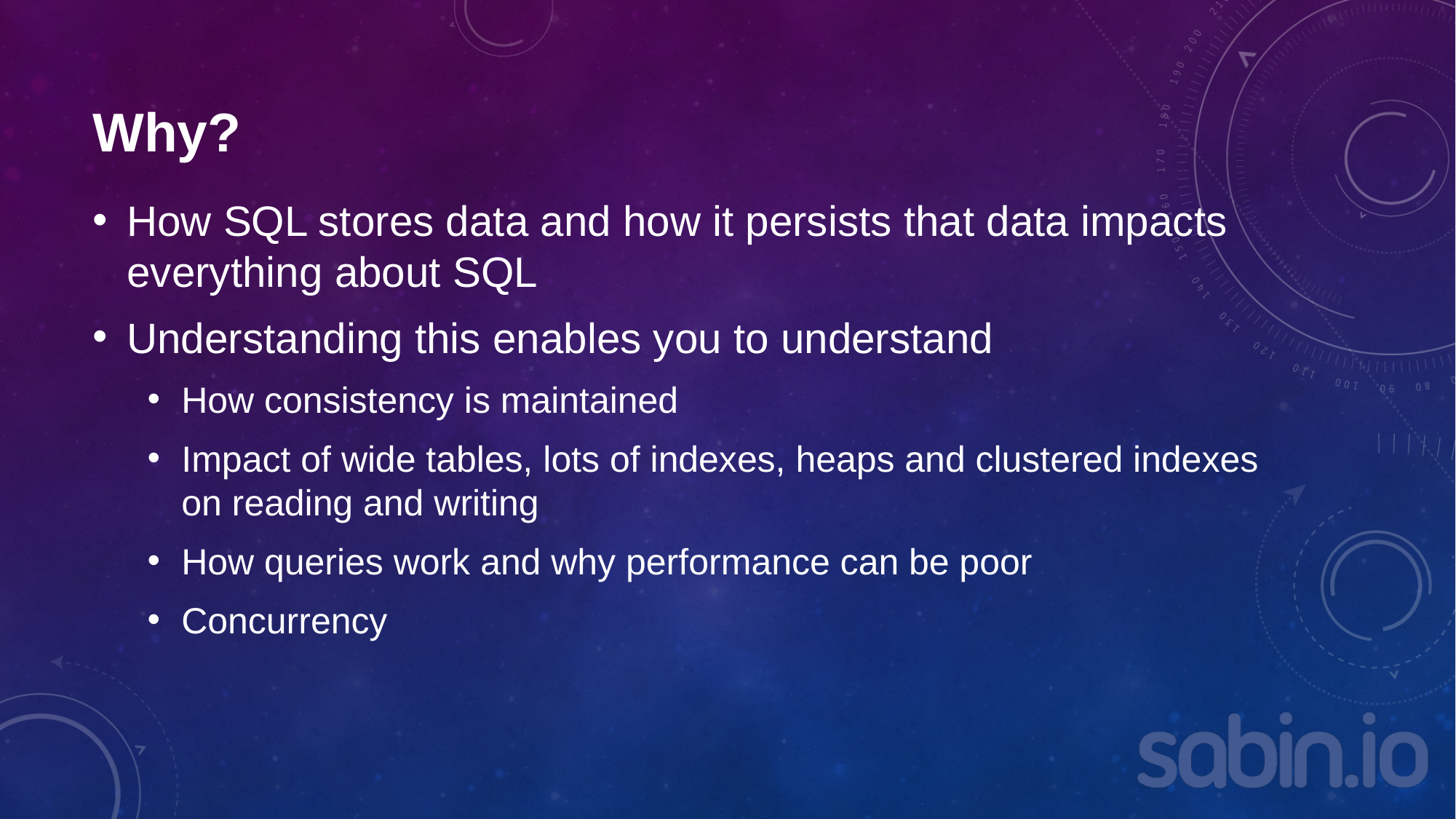

# Why?
How SQL stores data and how it persists that data impacts everything about SQL
Understanding this enables you to understand
How consistency is maintained
Impact of wide tables, lots of indexes, heaps and clustered indexes on reading and writing
How queries work and why performance can be poor
Concurrency